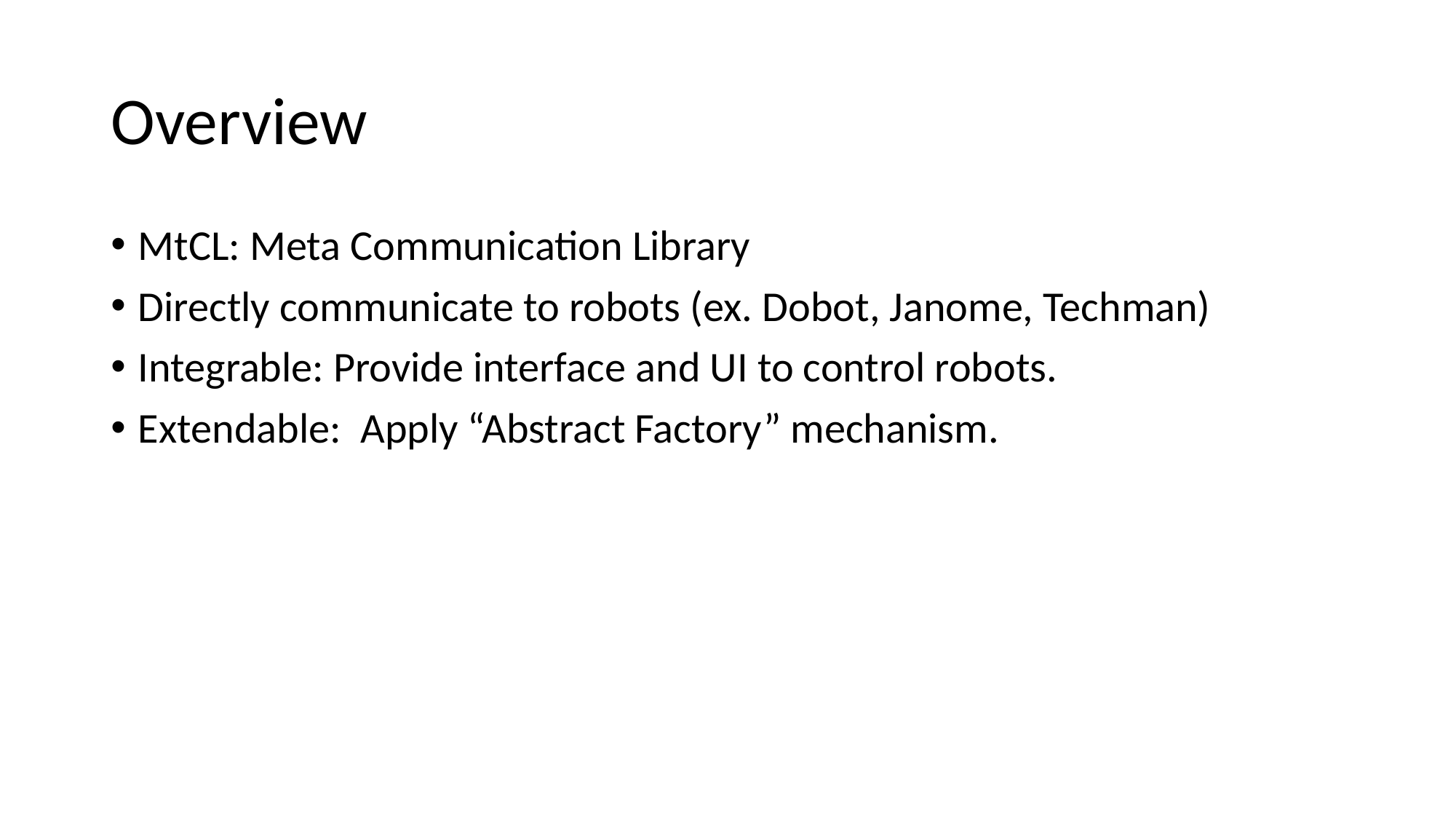

# Overview
MtCL: Meta Communication Library
Directly communicate to robots (ex. Dobot, Janome, Techman)
Integrable: Provide interface and UI to control robots.
Extendable:  Apply “Abstract Factory” mechanism.